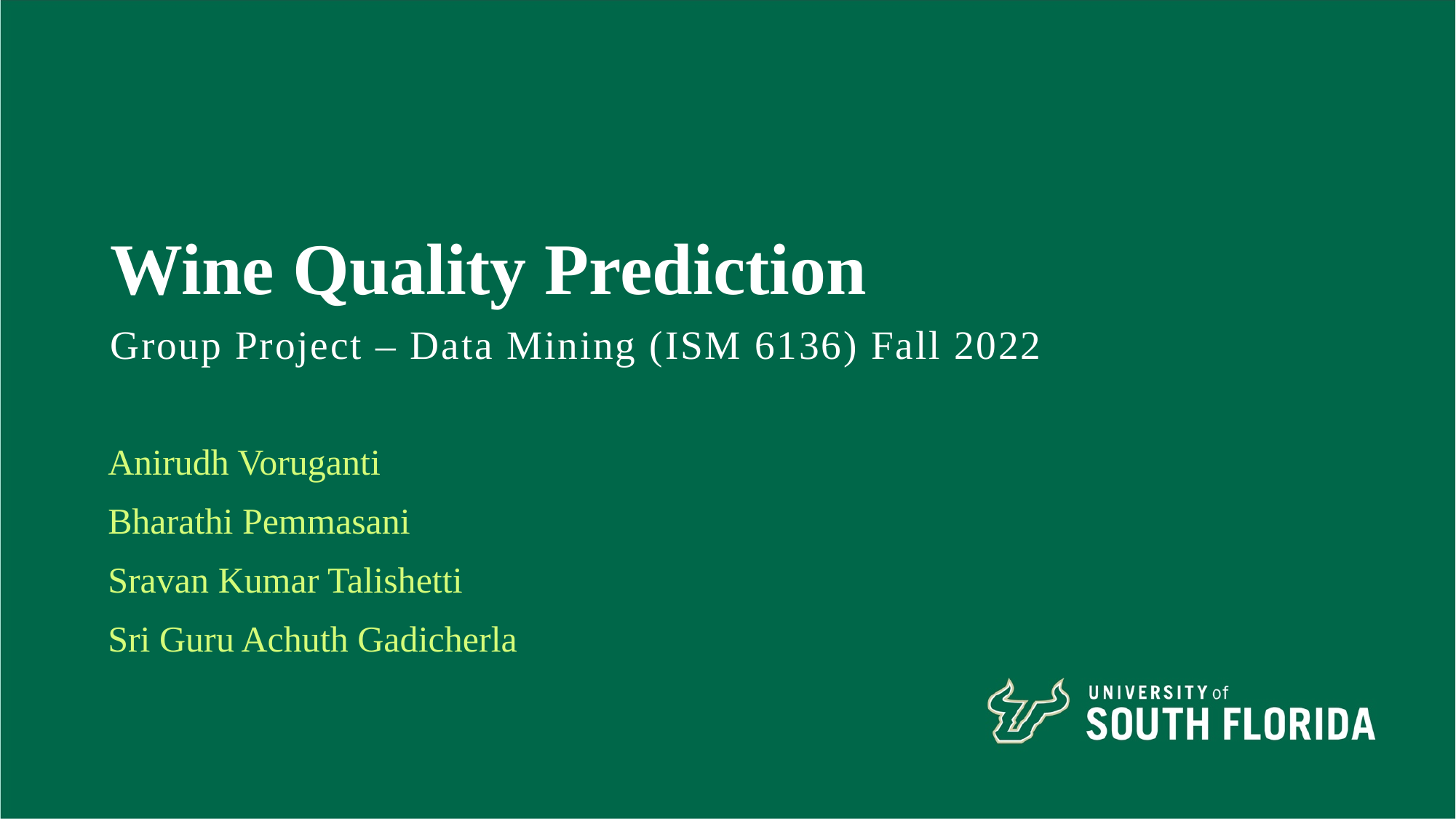

# Wine Quality Prediction
Group Project – Data Mining (ISM 6136) Fall 2022
Anirudh Voruganti
Bharathi Pemmasani
Sravan Kumar Talishetti
Sri Guru Achuth Gadicherla